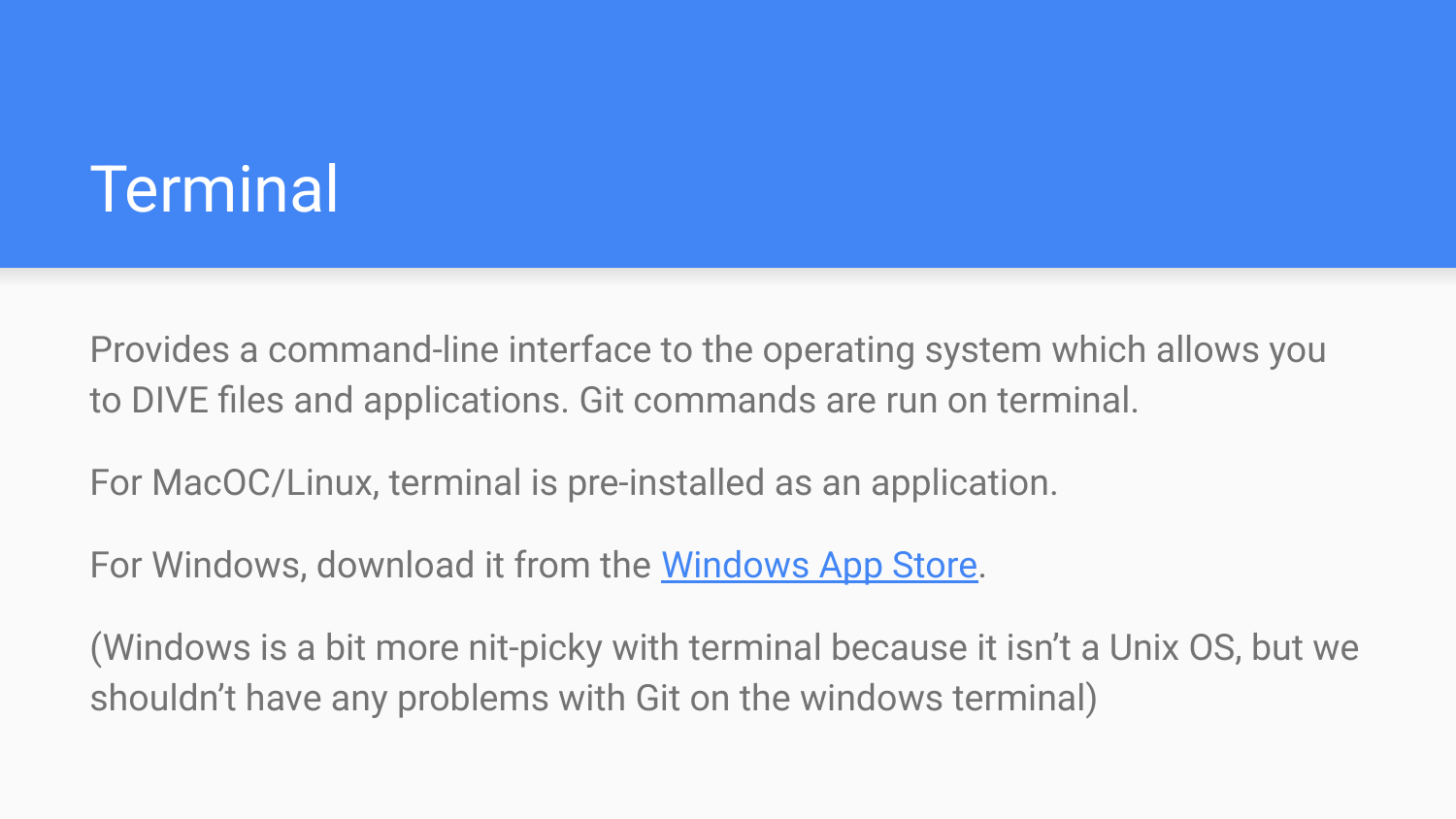

# Terminal
Provides a command-line interface to the operating system which allows you to DIVE files and applications. Git commands are run on terminal.
For MacOC/Linux, terminal is pre-installed as an application.
For Windows, download it from the Windows App Store.
(Windows is a bit more nit-picky with terminal because it isn’t a Unix OS, but we shouldn’t have any problems with Git on the windows terminal)